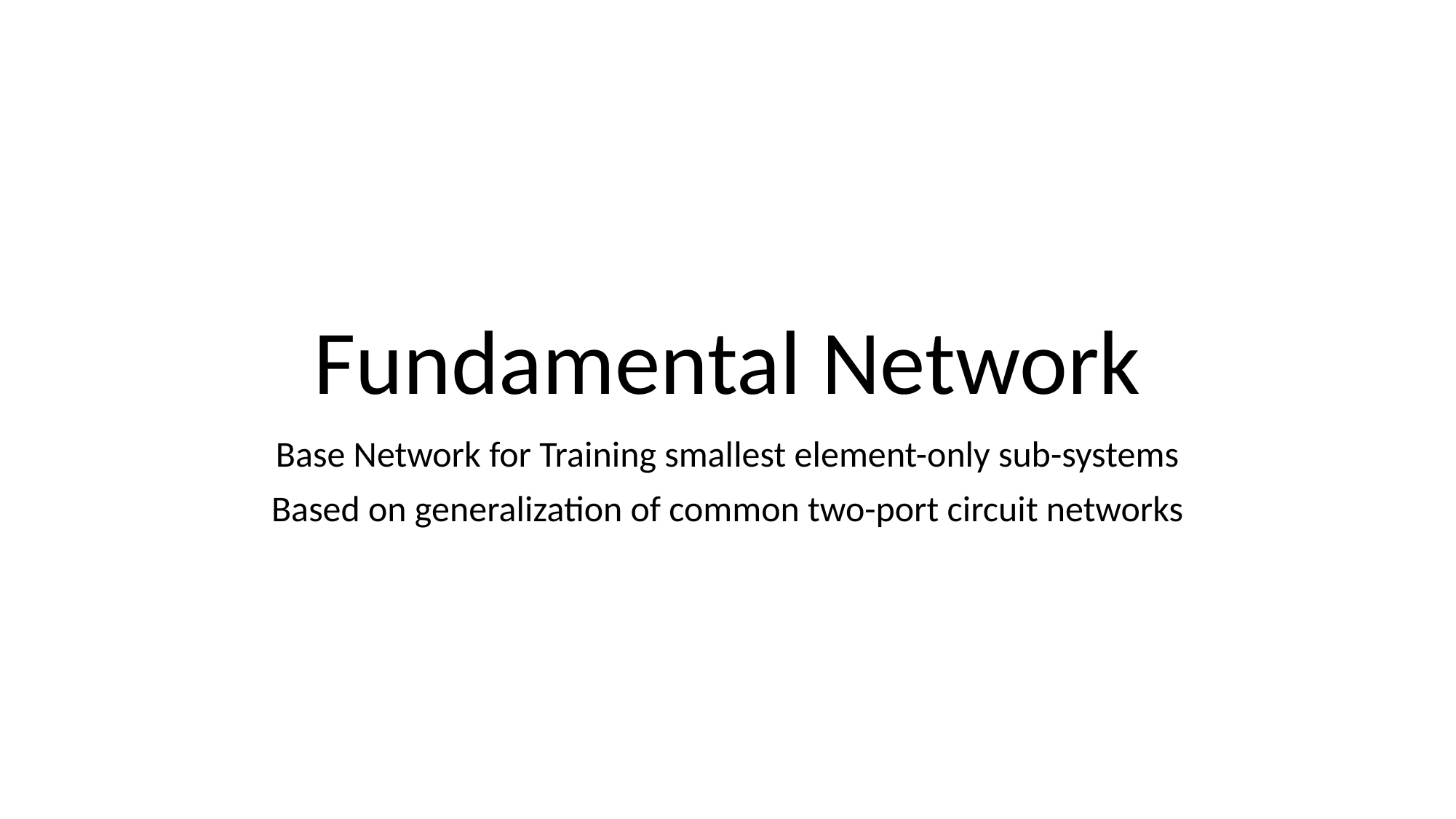

# Fundamental Network
Base Network for Training smallest element-only sub-systems
Based on generalization of common two-port circuit networks